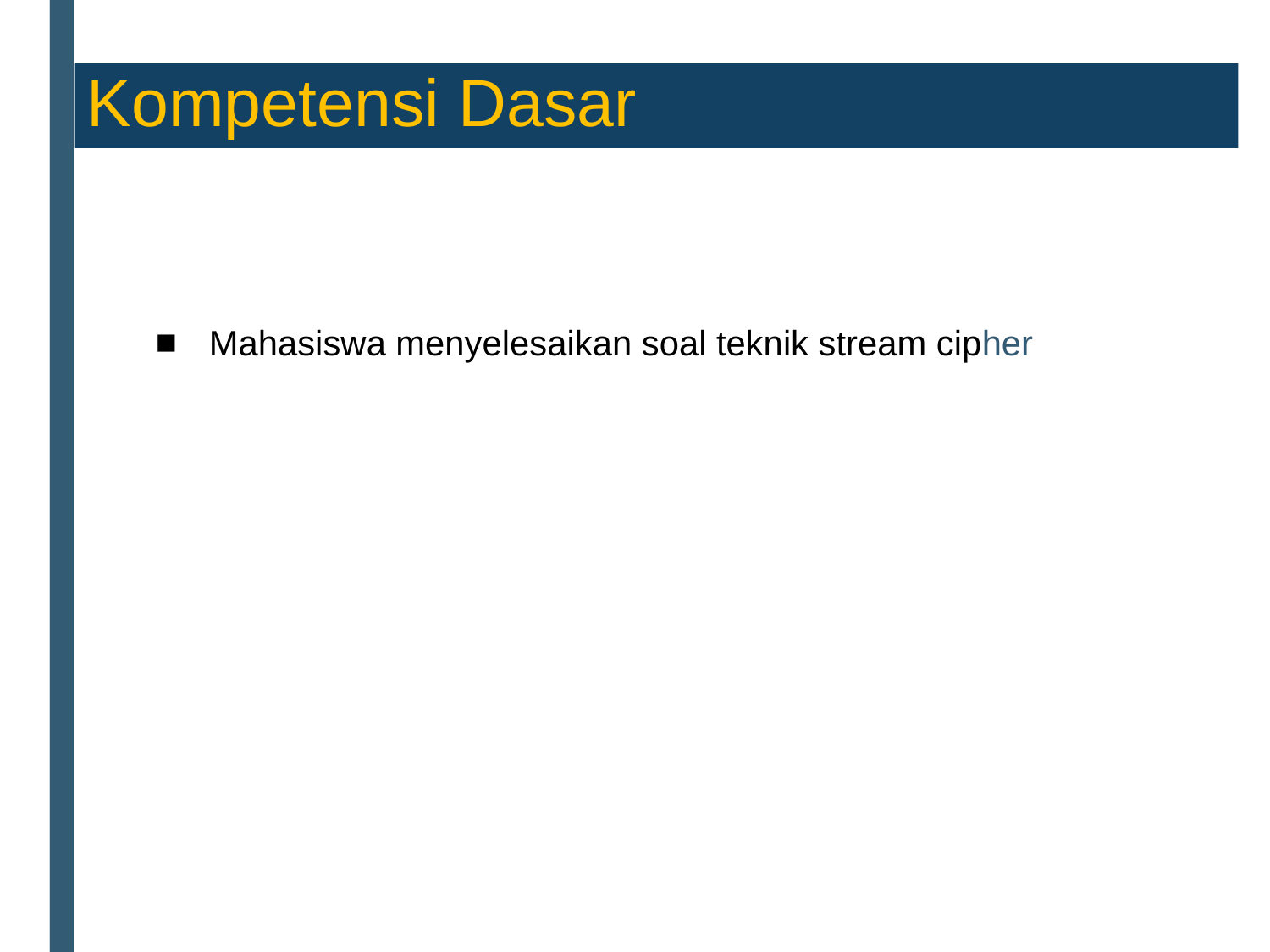

Kompetensi Dasar
Mahasiswa menyelesaikan soal teknik stream cipher